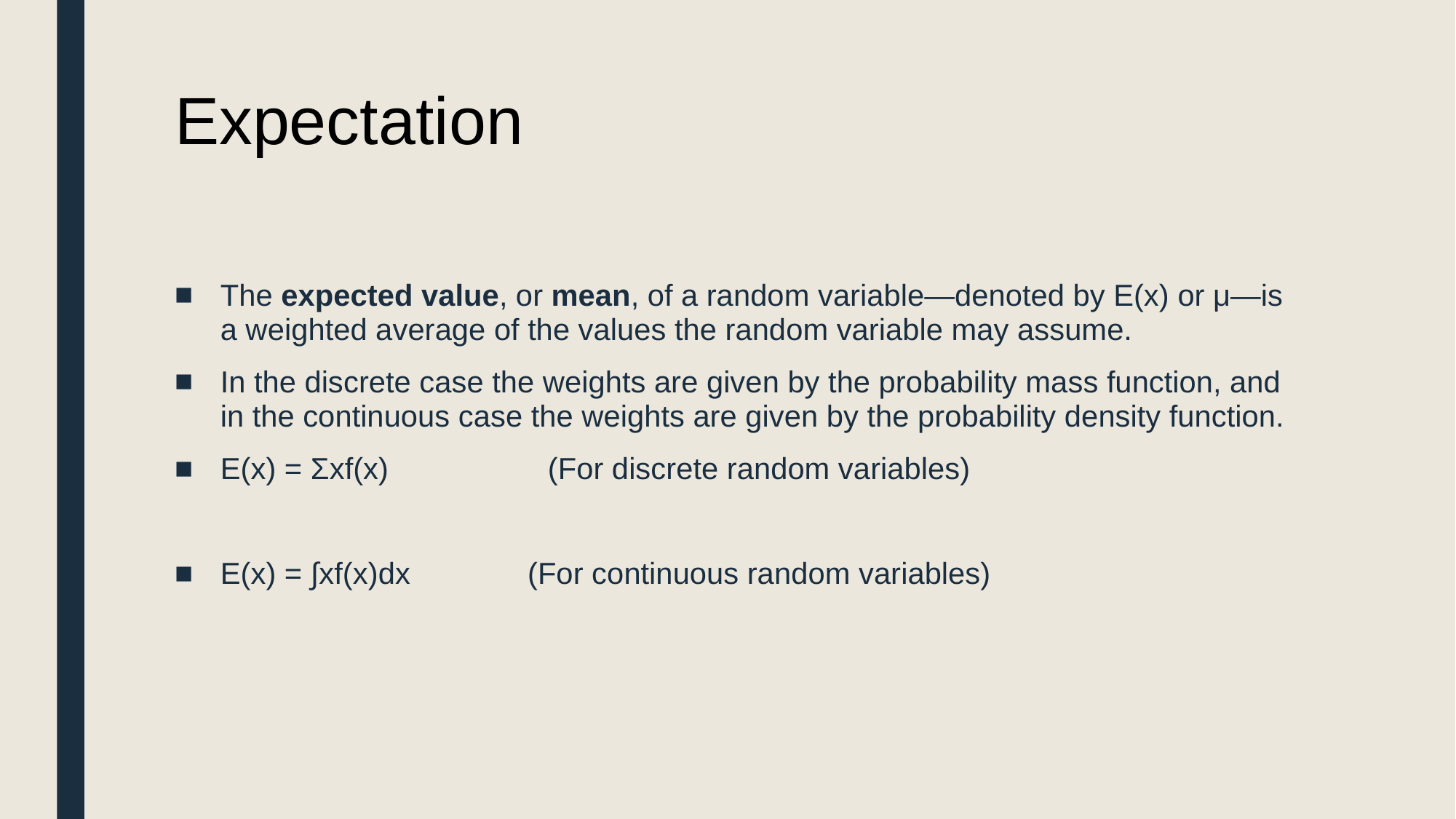

# Expectation
The expected value, or mean, of a random variable—denoted by E(x) or μ—is a weighted average of the values the random variable may assume.
In the discrete case the weights are given by the probability mass function, and in the continuous case the weights are given by the probability density function.
E(x) = Σxf(x) 		(For discrete random variables)

E(x) = ∫xf(x)dx              (For continuous random variables)